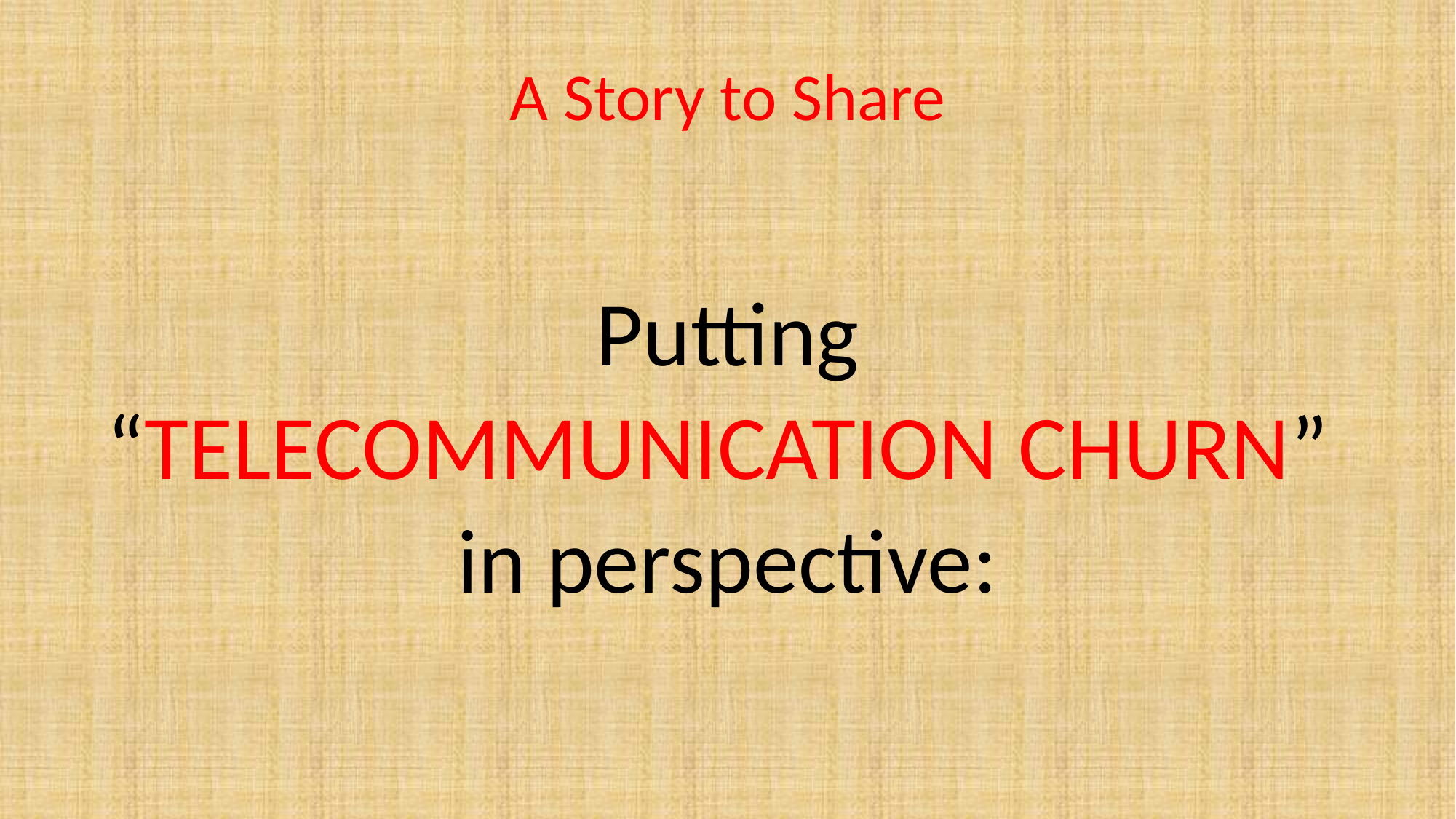

# A Story to Share

Putting
“TELECOMMUNICATION CHURN”
in perspective: